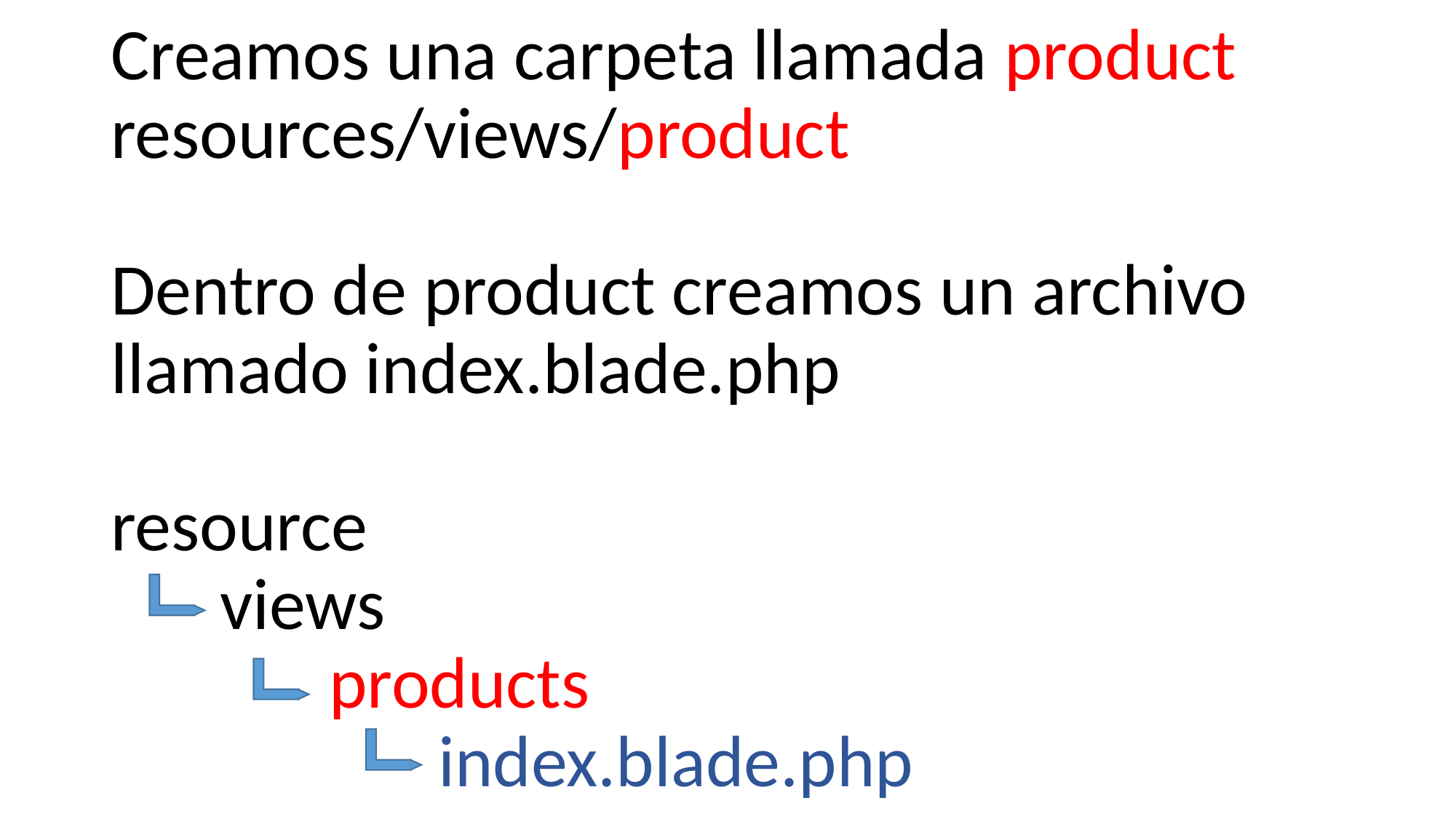

# Creamos una carpeta llamada product resources/views/product Dentro de product creamos un archivo llamado index.blade.php resource views products index.blade.php